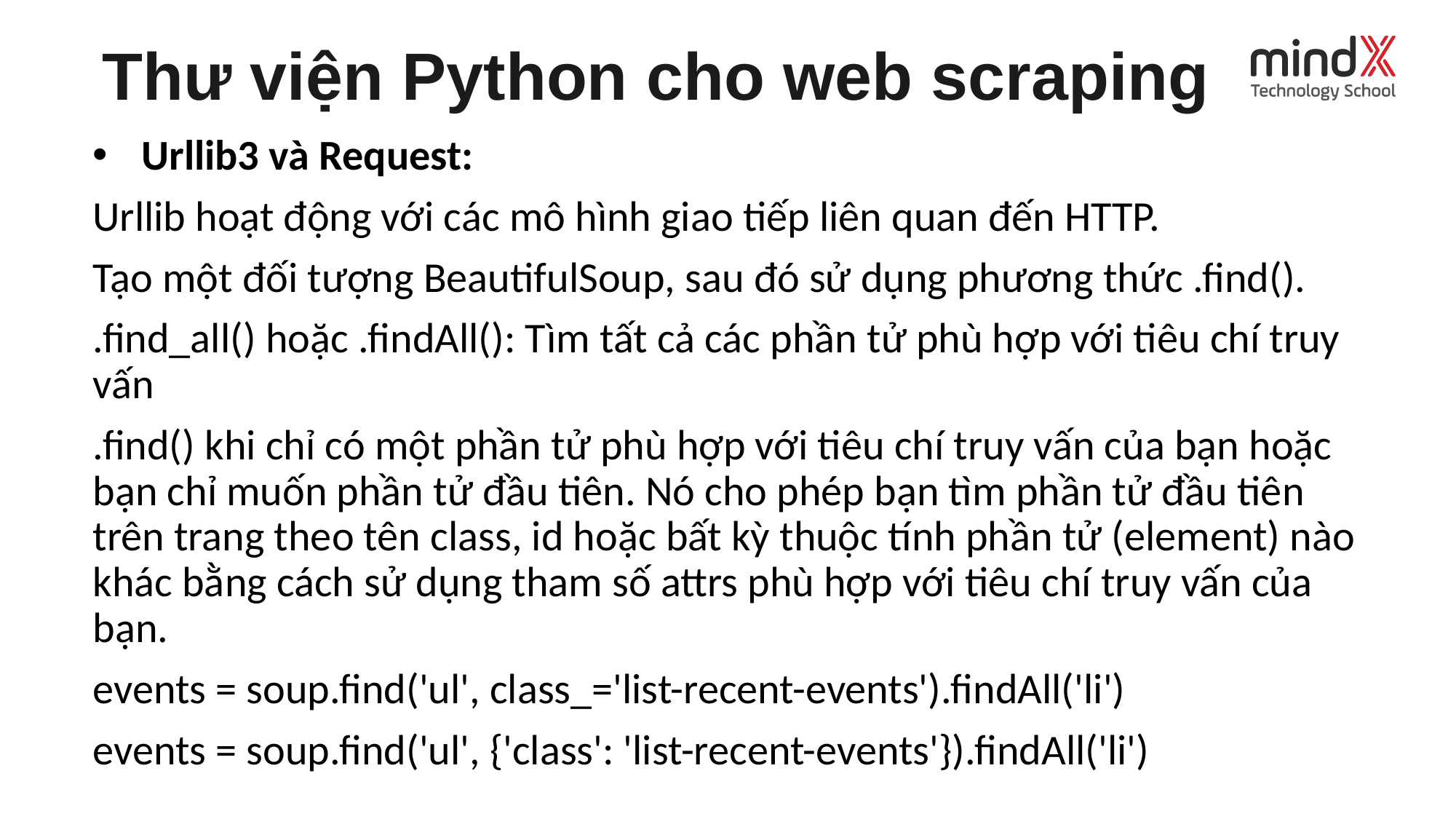

# Thư viện Python cho web scraping
Urllib3 và Request:
Urllib hoạt động với các mô hình giao tiếp liên quan đến HTTP.
Tạo một đối tượng BeautifulSoup, sau đó sử dụng phương thức .find().
.find_all() hoặc .findAll(): Tìm tất cả các phần tử phù hợp với tiêu chí truy vấn
.find() khi chỉ có một phần tử phù hợp với tiêu chí truy vấn của bạn hoặc bạn chỉ muốn phần tử đầu tiên. Nó cho phép bạn tìm phần tử đầu tiên trên trang theo tên class, id hoặc bất kỳ thuộc tính phần tử (element) nào khác bằng cách sử dụng tham số attrs phù hợp với tiêu chí truy vấn của bạn.
events = soup.find('ul', class_='list-recent-events').findAll('li')
events = soup.find('ul', {'class': 'list-recent-events'}).findAll('li')